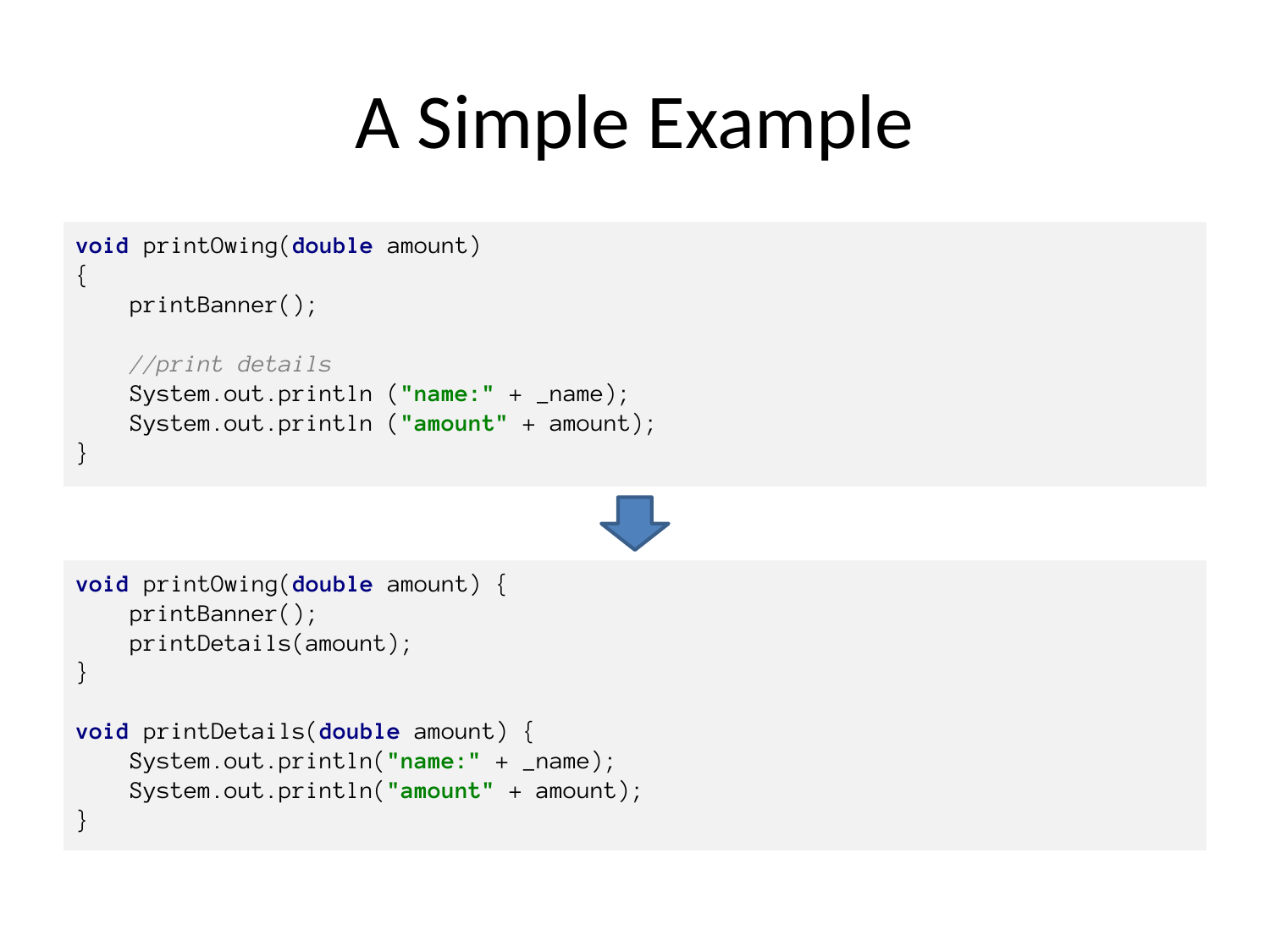

# A Simple Example
void printOwing(double amount)
{
    printBanner();
    //print details
    System.out.println ("name:" + _name);
    System.out.println ("amount" + amount);
}

void printOwing(double amount) {
    printBanner();
    printDetails(amount);
}
void printDetails(double amount) {
    System.out.println("name:" + _name);
    System.out.println("amount" + amount);
}